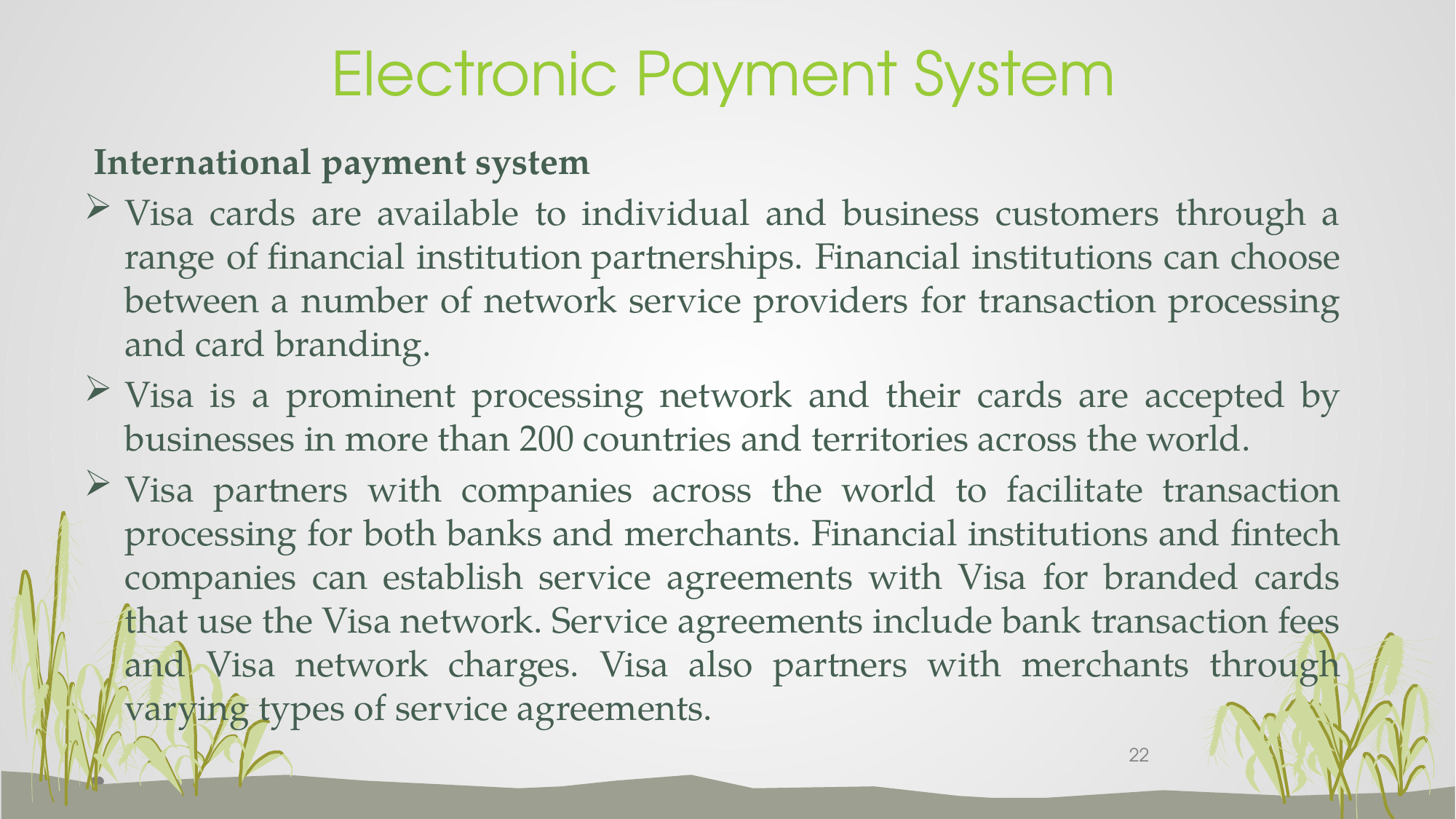

# Electronic Payment System
 International payment system
Visa cards are available to individual and business customers through a range of financial institution partnerships. Financial institutions can choose between a number of network service providers for transaction processing and card branding.
Visa is a prominent processing network and their cards are accepted by businesses in more than 200 countries and territories across the world.
Visa partners with companies across the world to facilitate transaction processing for both banks and merchants. Financial institutions and fintech companies can establish service agreements with Visa for branded cards that use the Visa network. Service agreements include bank transaction fees and Visa network charges. Visa also partners with merchants through varying types of service agreements.
22